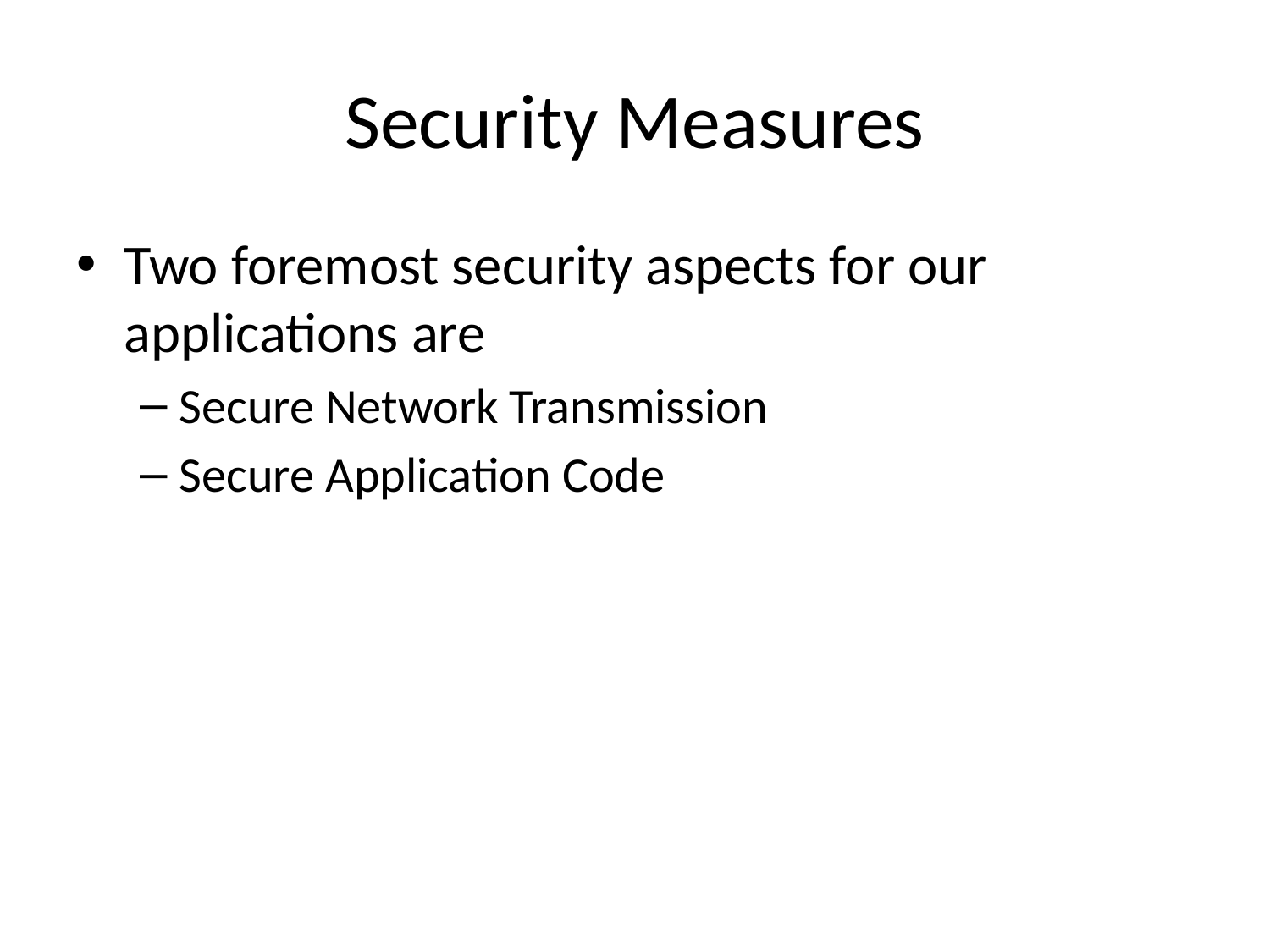

# Security Measures
Two foremost security aspects for our applications are
Secure Network Transmission
Secure Application Code